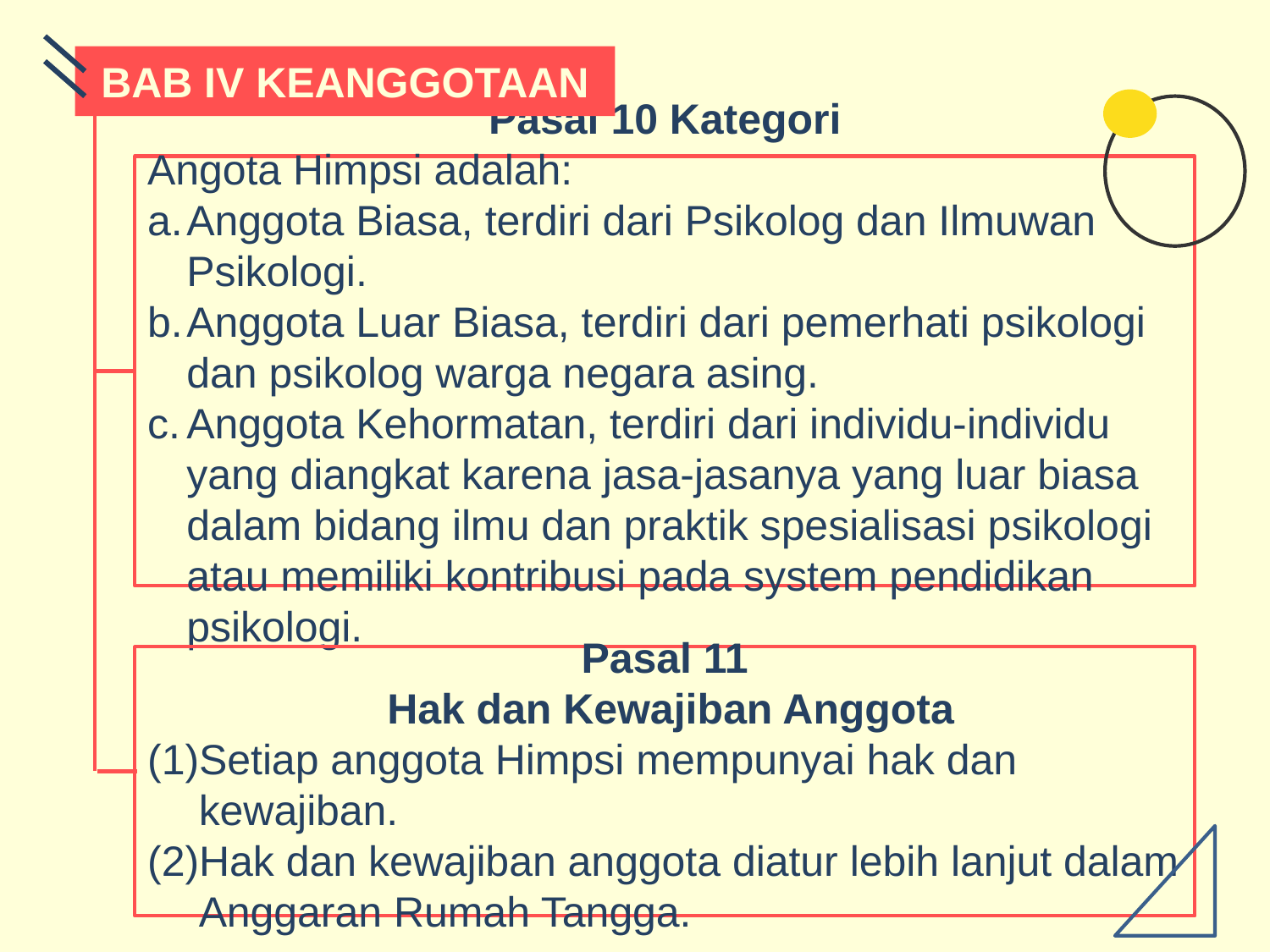

BAB IV KEANGGOTAAN

Pasal 10 Kategori
Angota Himpsi adalah:
Anggota Biasa, terdiri dari Psikolog dan Ilmuwan Psikologi.
Anggota Luar Biasa, terdiri dari pemerhati psikologi dan psikolog warga negara asing.
Anggota Kehormatan, terdiri dari individu-individu yang diangkat karena jasa-jasanya yang luar biasa dalam bidang ilmu dan praktik spesialisasi psikologi atau memiliki kontribusi pada system pendidikan psikologi.

Pasal 11
 Hak dan Kewajiban Anggota
Setiap anggota Himpsi mempunyai hak dan kewajiban.
Hak dan kewajiban anggota diatur lebih lanjut dalam Anggaran Rumah Tangga.